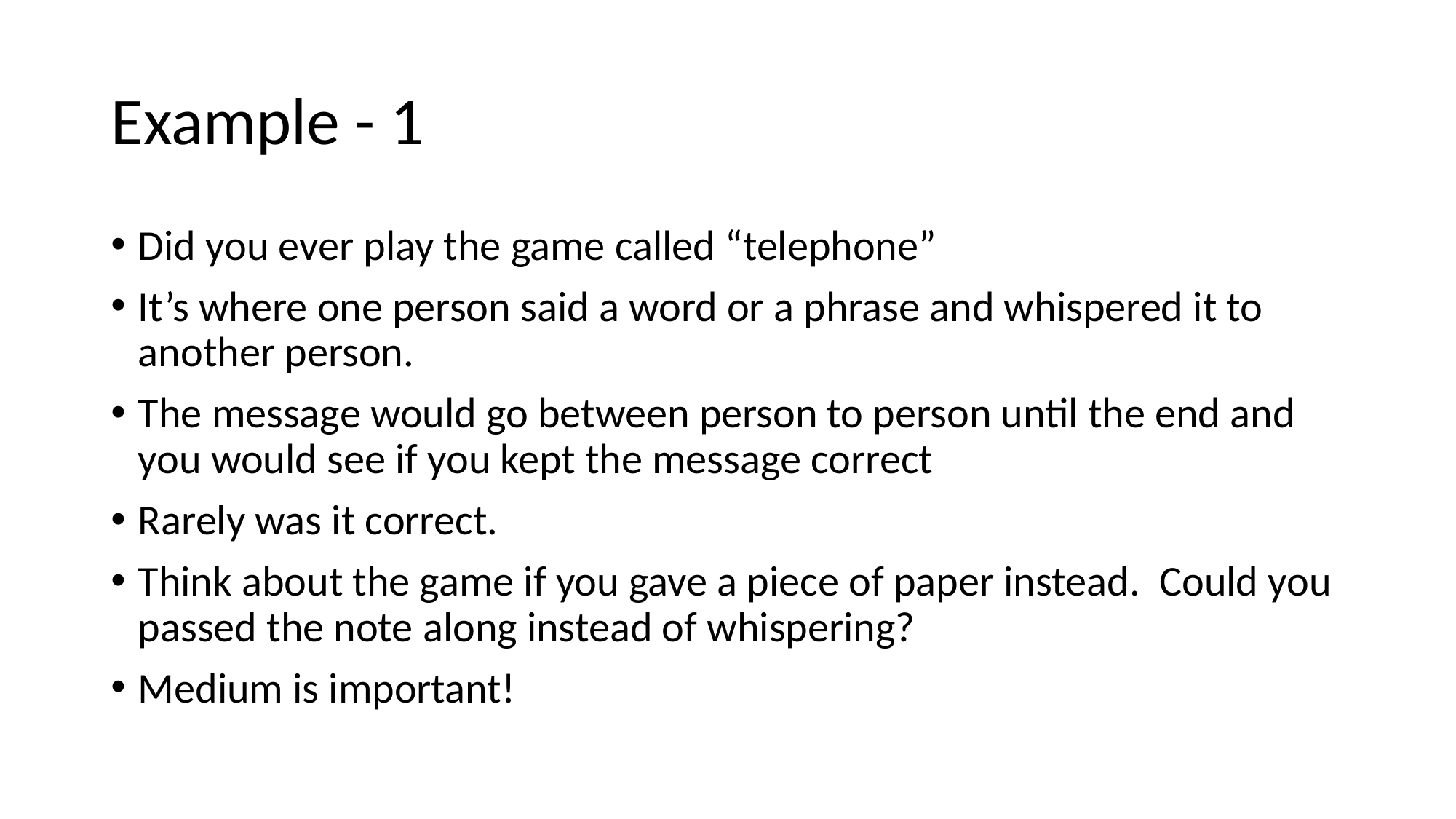

# Example - 1
Did you ever play the game called “telephone”
It’s where one person said a word or a phrase and whispered it to another person.
The message would go between person to person until the end and you would see if you kept the message correct
Rarely was it correct.
Think about the game if you gave a piece of paper instead.  Could you passed the note along instead of whispering?
Medium is important!